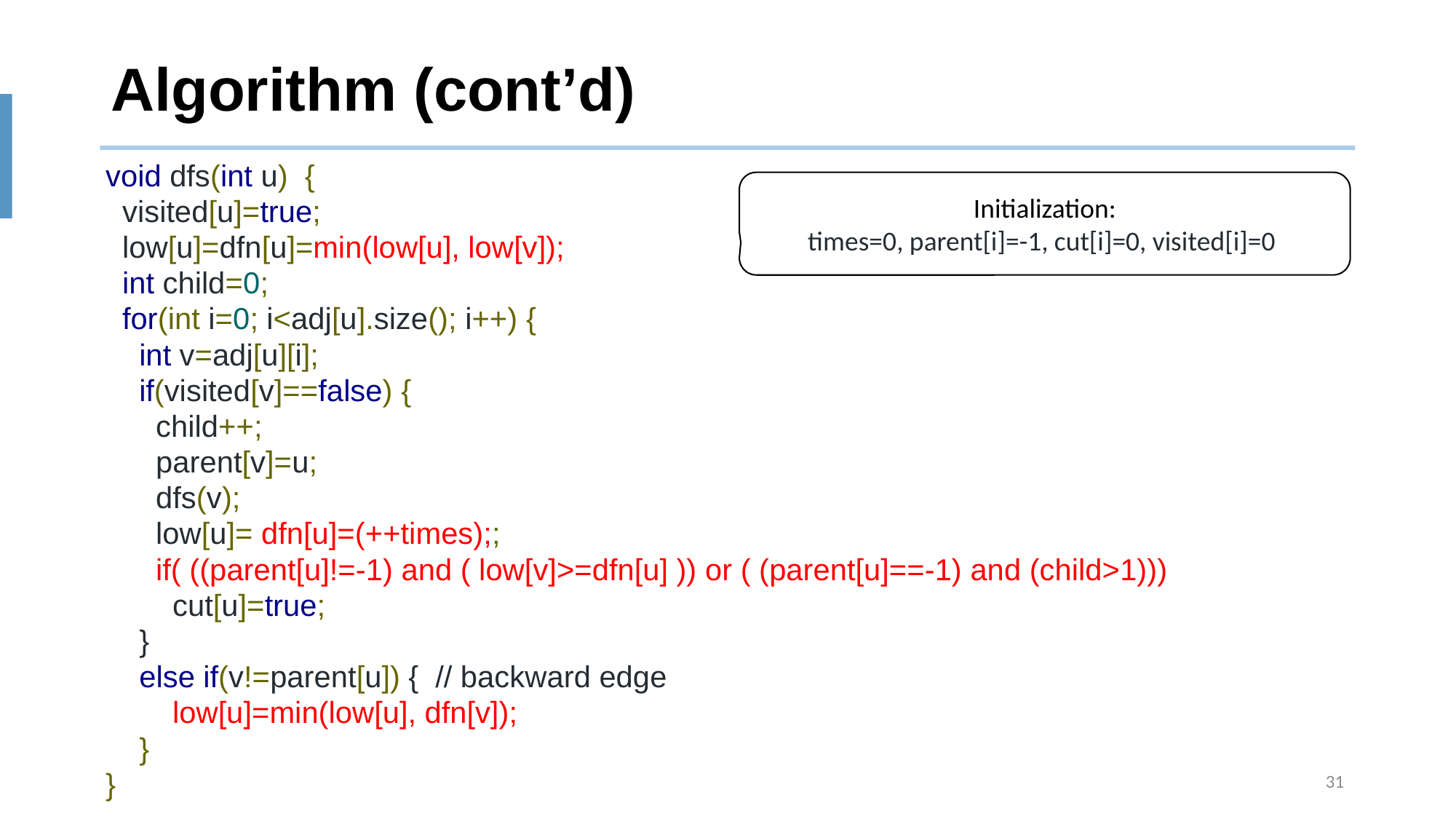

# Algorithm (cont’d)
void dfs(int u)  {
  visited[u]=true;
  low[u]=dfn[u]=min(low[u], low[v]);
  int child=0;
  for(int i=0; i<adj[u].size(); i++) {
    int v=adj[u][i];
    if(visited[v]==false) {
      child++;
      parent[v]=u;
      dfs(v);
      low[u]= dfn[u]=(++times);;
      if( ((parent[u]!=-1) and ( low[v]>=dfn[u] )) or ( (parent[u]==-1) and (child>1)))
        cut[u]=true;
    }
    else if(v!=parent[u]) {  // backward edge
        low[u]=min(low[u], dfn[v]);
    }
}
Initialization:
times=0, parent[i]=-1, cut[i]=0, visited[i]=0
31